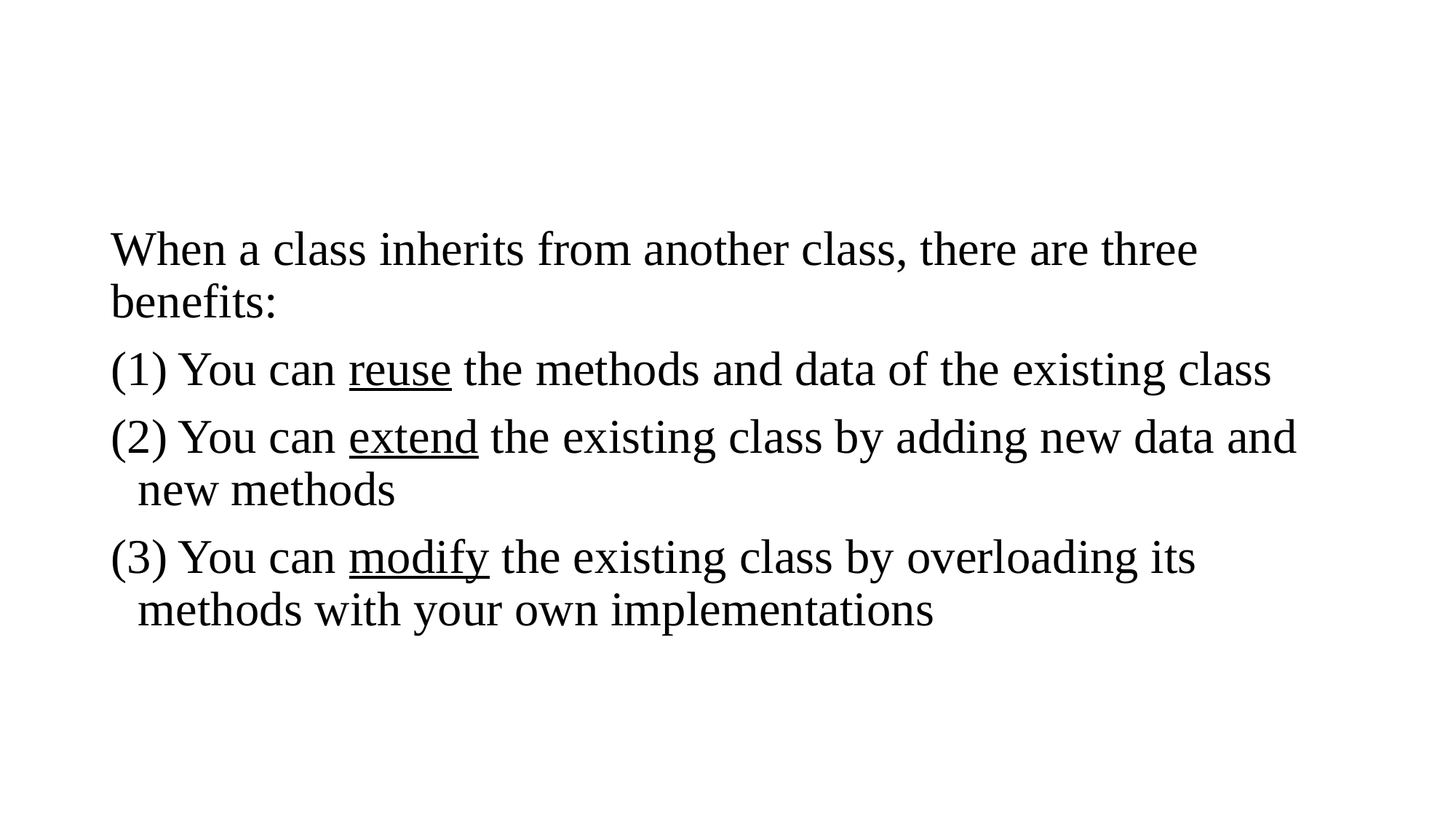

#
When a class inherits from another class, there are three benefits:
(1) You can reuse the methods and data of the existing class
(2) You can extend the existing class by adding new data and new methods
(3) You can modify the existing class by overloading its methods with your own implementations